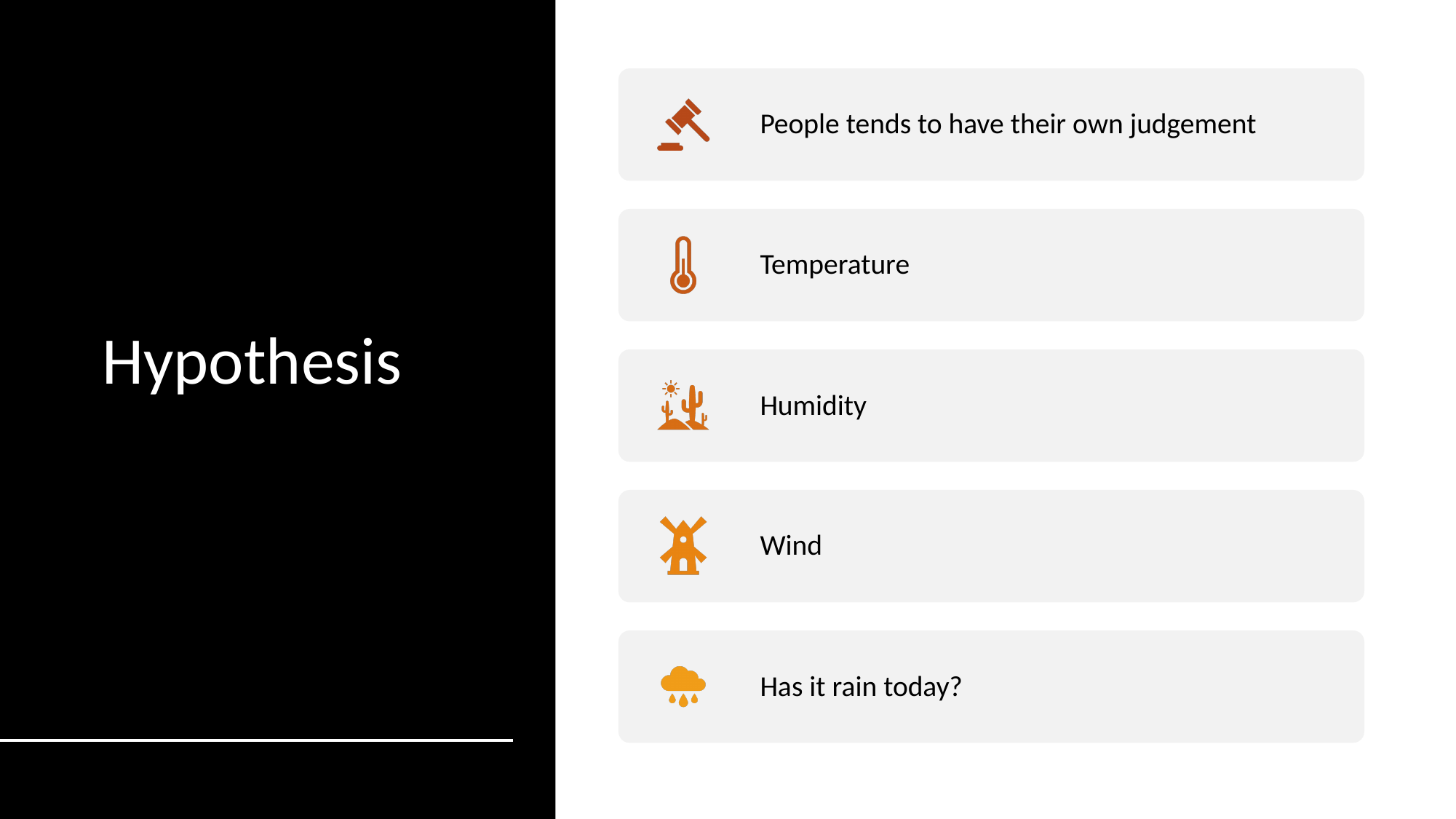

# Hypothesis

People tends to have their own judgement

Temperature

Humidity

Wind

Has it rain today?